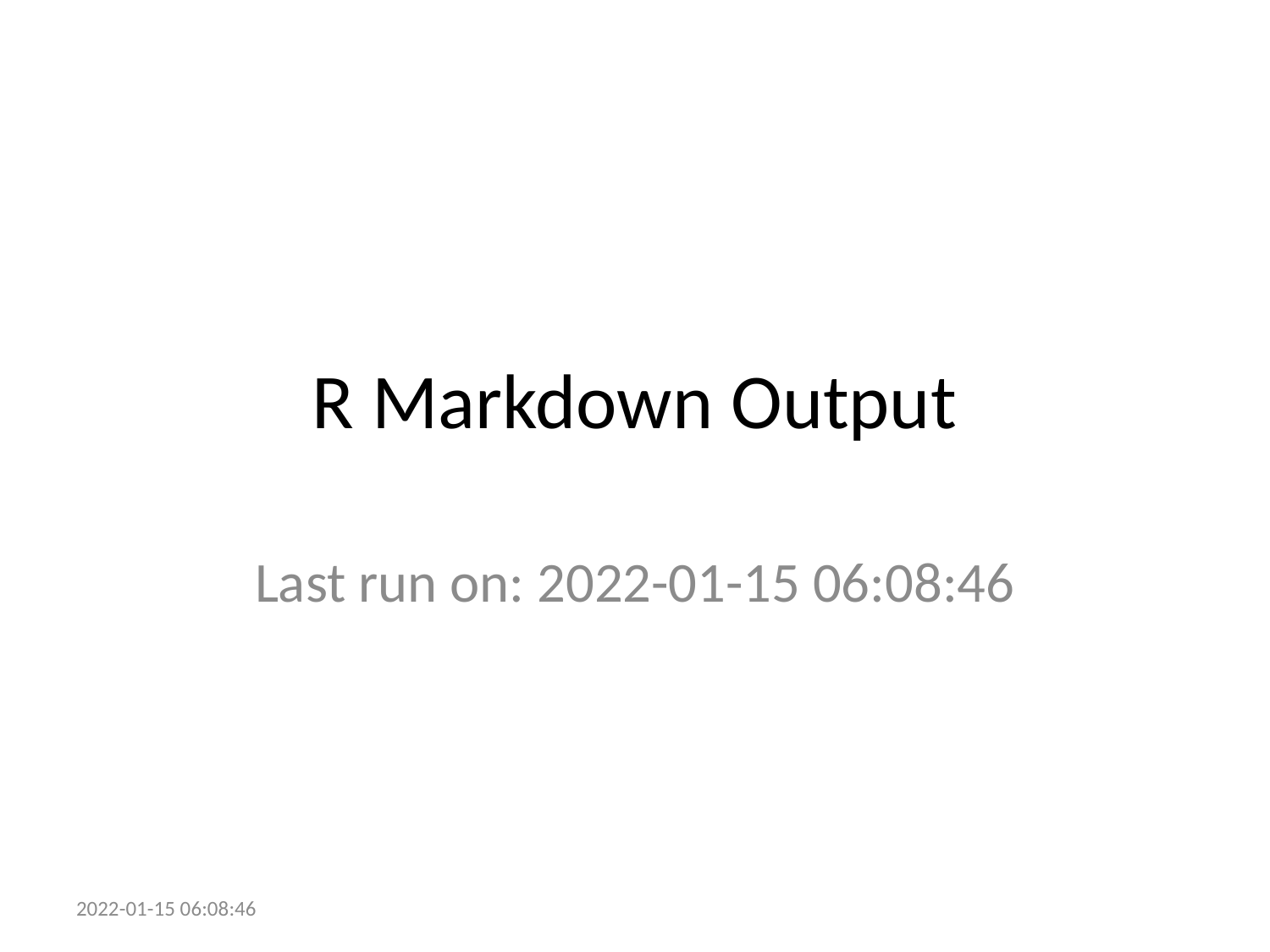

# R Markdown Output
Last run on: 2022-01-15 06:08:46
2022-01-15 06:08:46